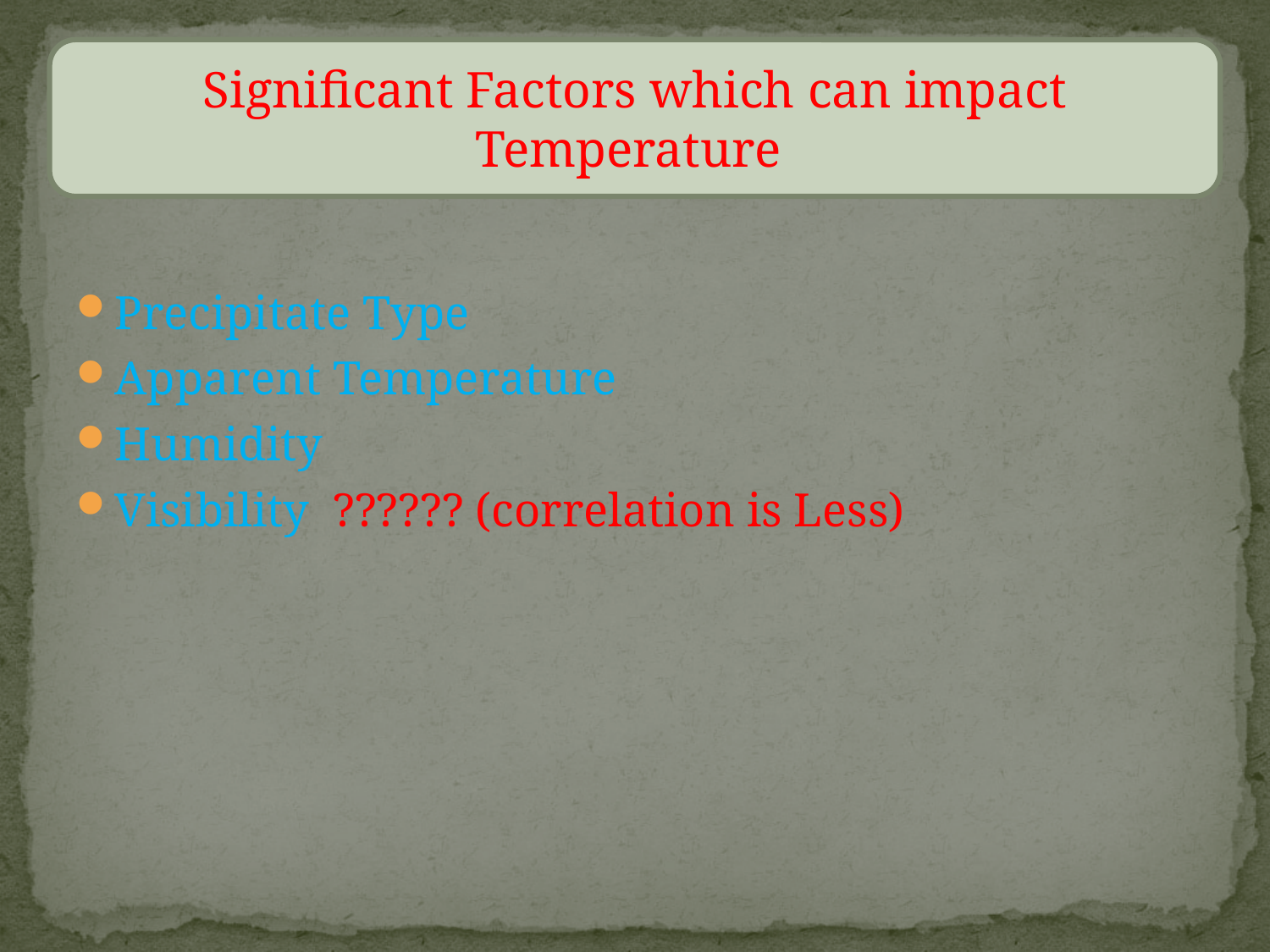

Significant Factors which can impact Temperature

Precipitate Type
Apparent Temperature
Humidity
Visibility  ?????? (correlation is Less)